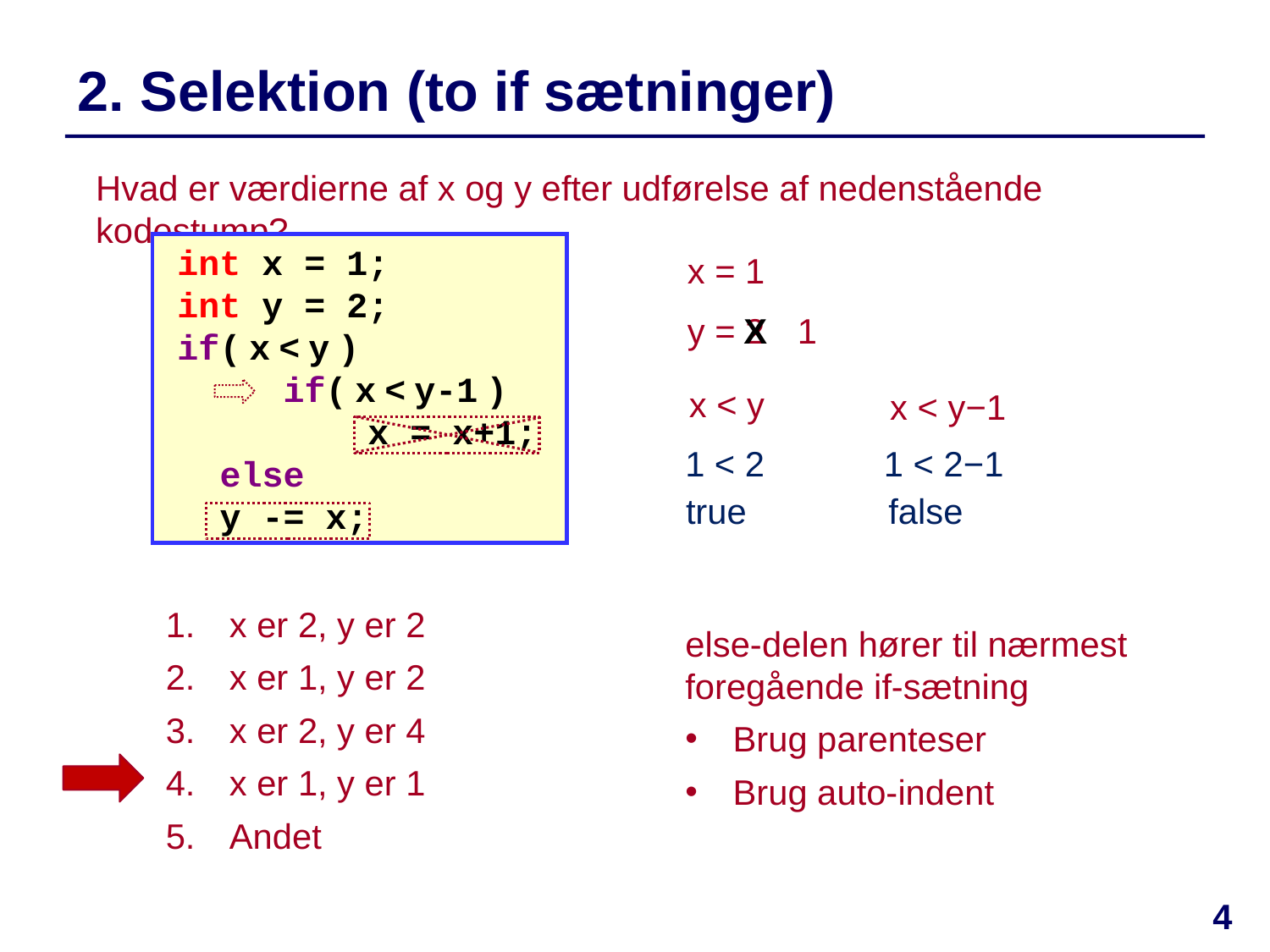

# 2. Selektion (to if sætninger)
Hvad er værdierne af x og y efter udførelse af nedenstående kodestump?
int x = 1;
int y = 2;
if( x < y )
     if( x < y-1 )
         x = x+1;
  else
  y -= x;
x = 1
y = 2
X
1
x < y
x < y−1

1 < 2
1 < 2−1
true
false

x er 2, y er 2
x er 1, y er 2
x er 2, y er 4
x er 1, y er 1
Andet
else-delen hører til nærmest foregående if-sætning
Brug parenteser
Brug auto-indent

4